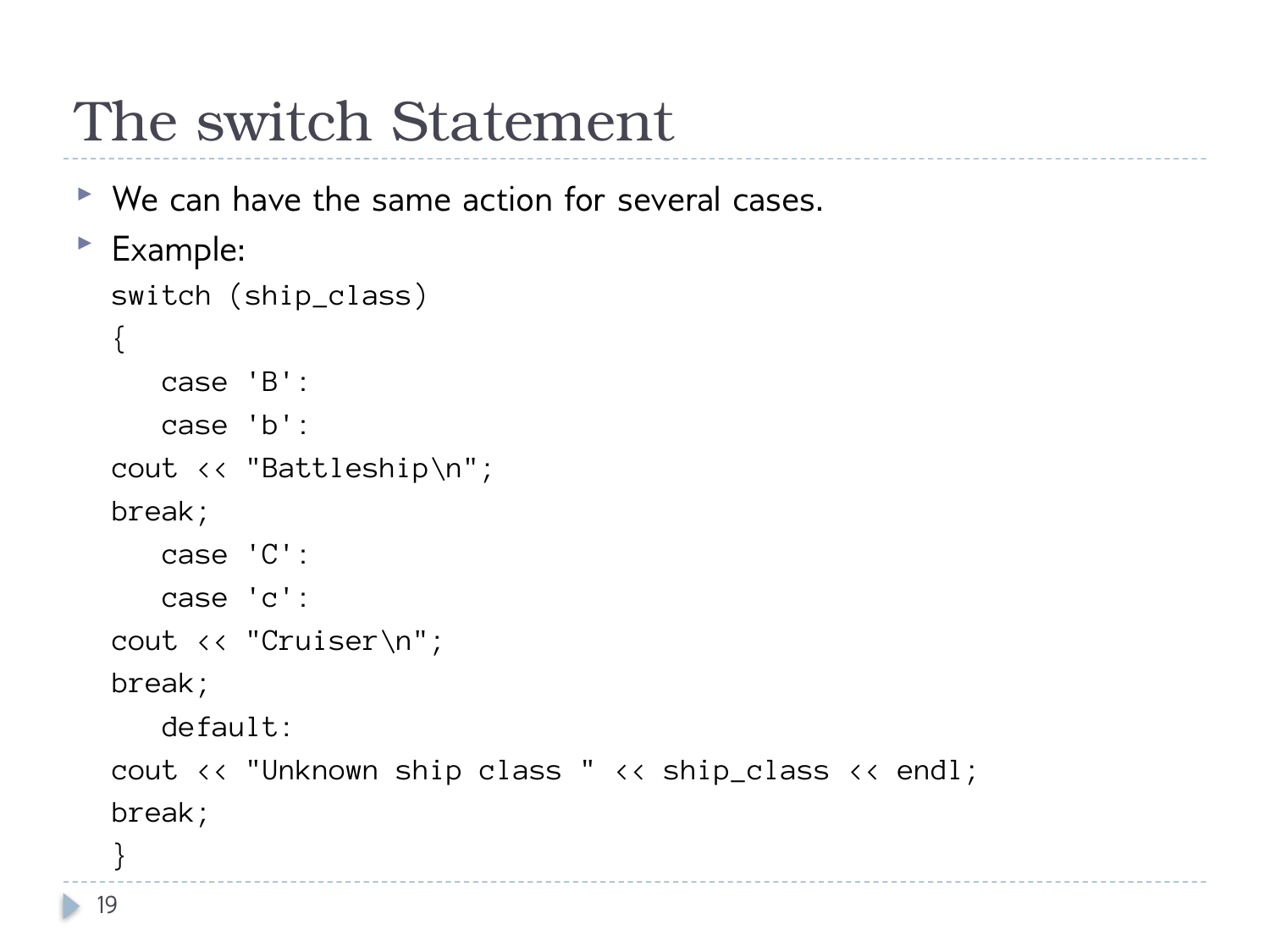

# The switch Statement
We can have the same action for several cases.
Example:
		switch (ship_class)
		{
		   case 'B':
		   case 'b':
			cout << "Battleship\n";
			break;
		   case 'C':
		   case 'c':
			cout << "Cruiser\n";
			break;
		   default:
			cout << "Unknown ship class " << ship_class << endl;
			break;
		}
19